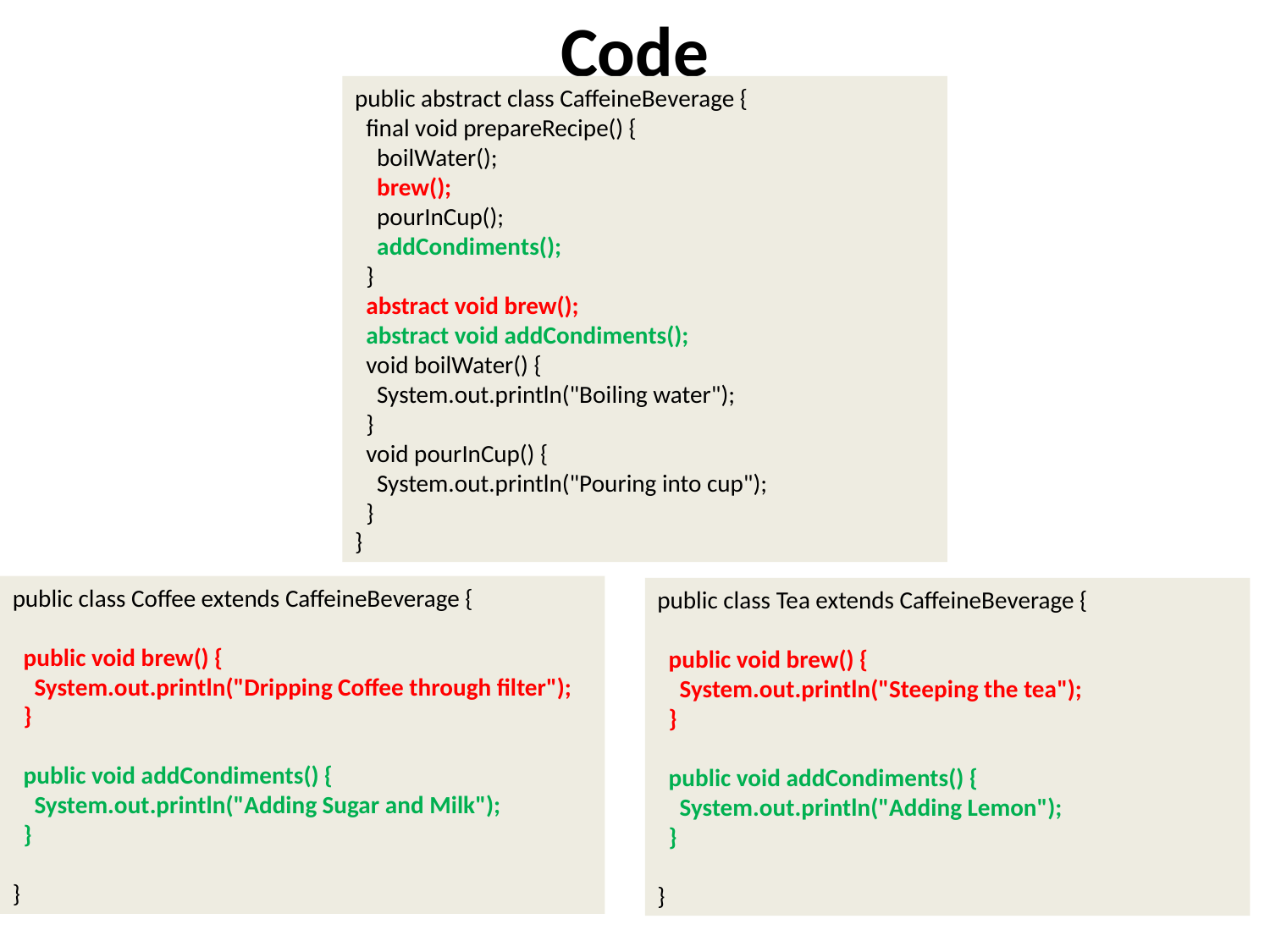

Code
public abstract class CaffeineBeverage {
  final void prepareRecipe() {
    boilWater();
    brew();
    pourInCup();
    addCondiments();
  }
  abstract void brew();
  abstract void addCondiments();
  void boilWater() {
    System.out.println("Boiling water");
  }
  void pourInCup() {
    System.out.println("Pouring into cup");
  }
}
public class Coffee extends CaffeineBeverage {

  public void brew() {
    System.out.println("Dripping Coffee through filter");
  }

  public void addCondiments() {
    System.out.println("Adding Sugar and Milk");
  }

}
public class Tea extends CaffeineBeverage {

  public void brew() {
    System.out.println("Steeping the tea");
  }

  public void addCondiments() {
    System.out.println("Adding Lemon");
  }

}
29